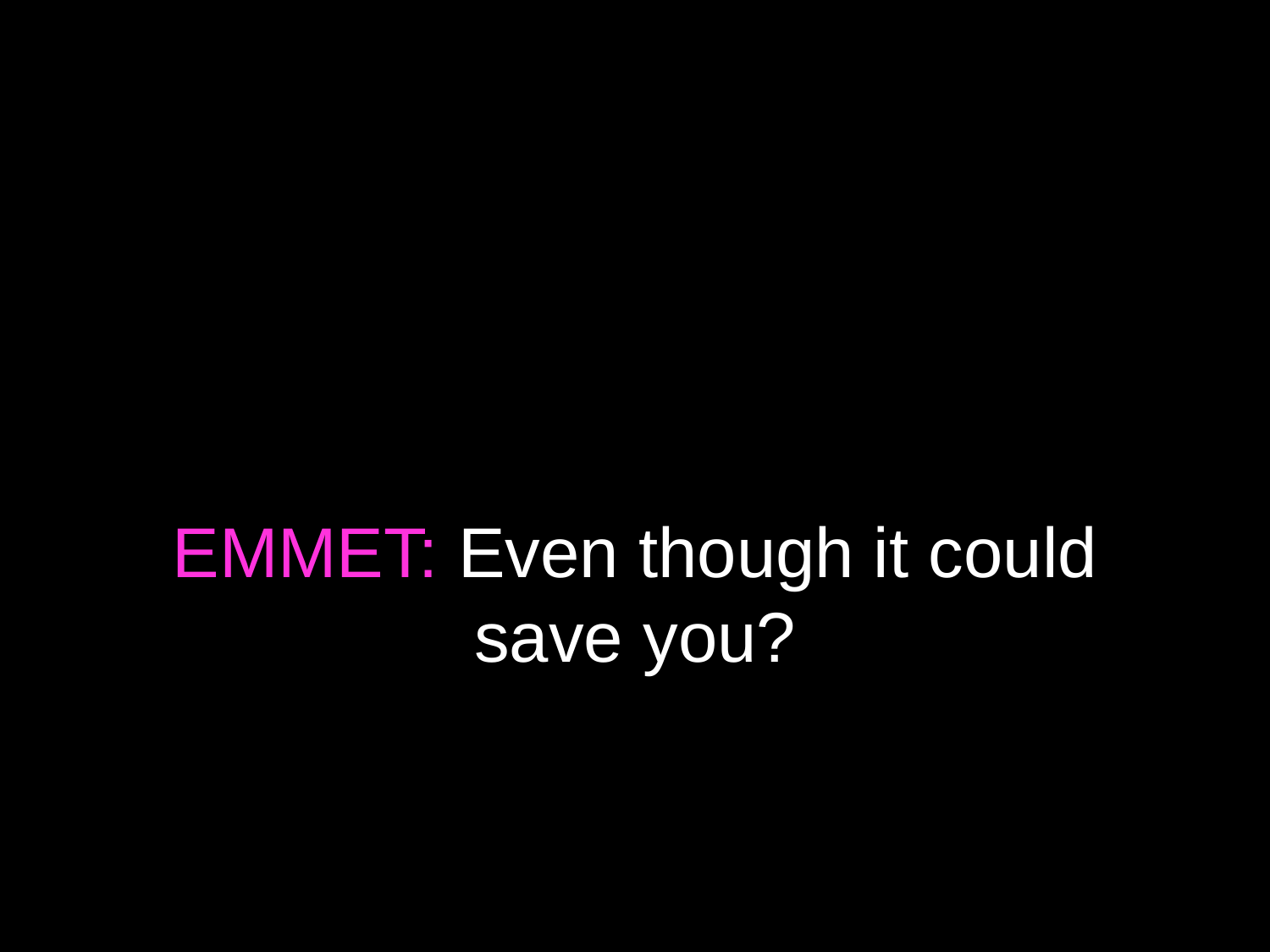

# EMMET: Even though it could save you?